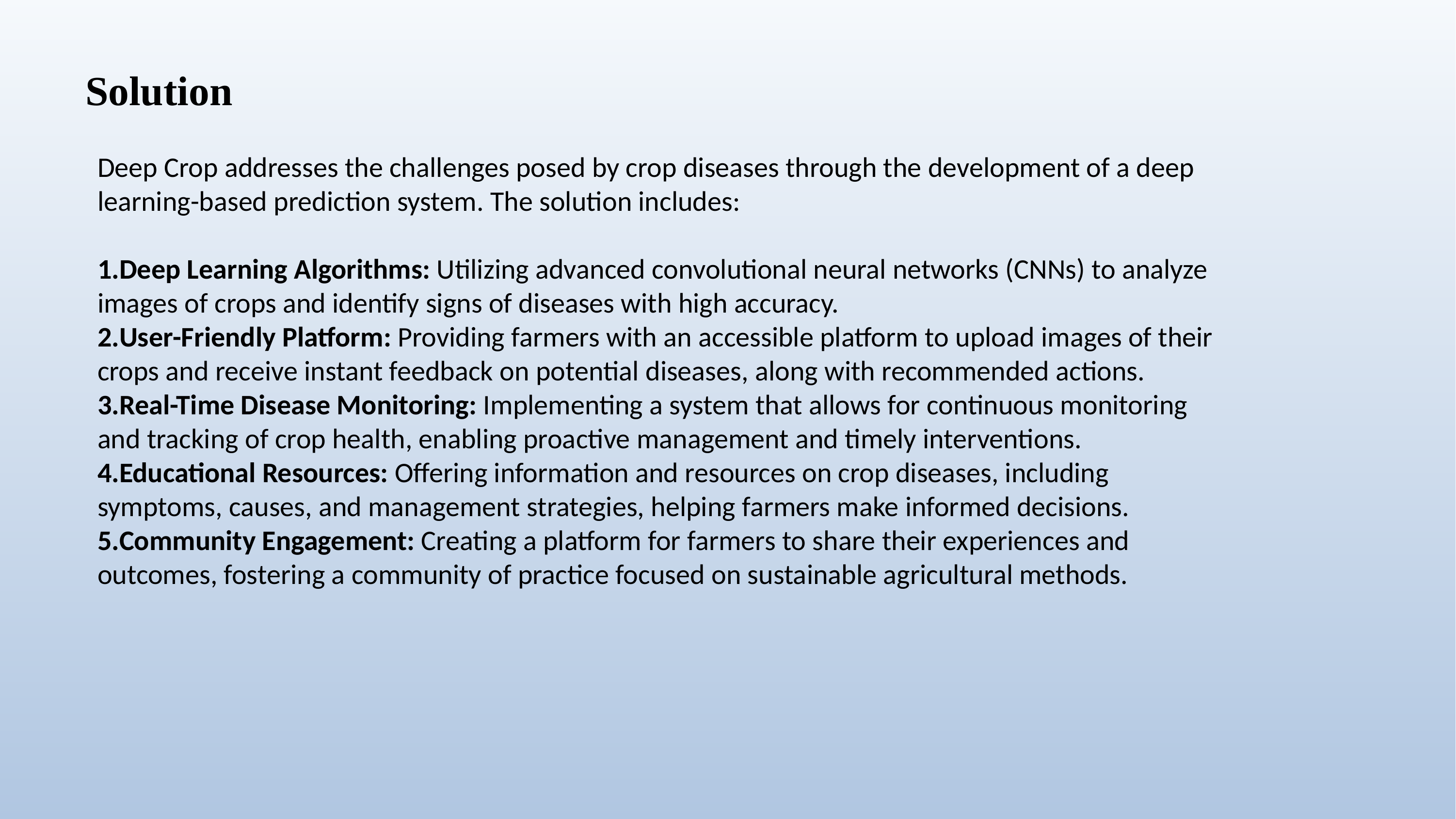

# Solution
Deep Crop addresses the challenges posed by crop diseases through the development of a deep learning-based prediction system. The solution includes:

Deep Learning Algorithms: Utilizing advanced convolutional neural networks (CNNs) to analyze images of crops and identify signs of diseases with high accuracy.
User-Friendly Platform: Providing farmers with an accessible platform to upload images of their crops and receive instant feedback on potential diseases, along with recommended actions.
Real-Time Disease Monitoring: Implementing a system that allows for continuous monitoring and tracking of crop health, enabling proactive management and timely interventions.
Educational Resources: Offering information and resources on crop diseases, including symptoms, causes, and management strategies, helping farmers make informed decisions.
Community Engagement: Creating a platform for farmers to share their experiences and outcomes, fostering a community of practice focused on sustainable agricultural methods.